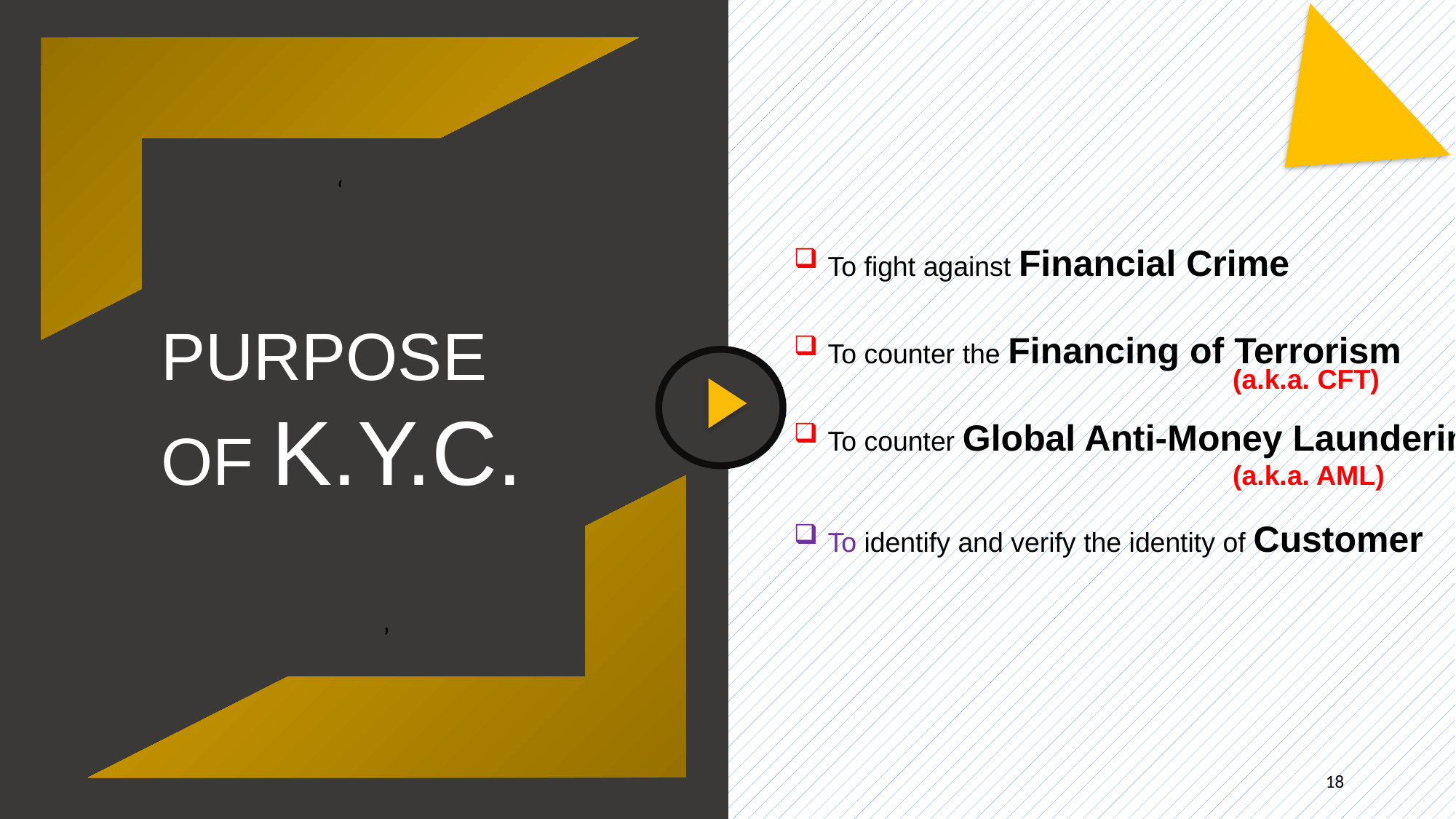

‘

To fight against Financial Crime
To counter the Financing of Terrorism
To counter Global Anti-Money Laundering

PURPOSE OF K.Y.C.
(a.k.a. CFT)

(a.k.a. AML)
‘
To identify and verify the identity of Customer
18